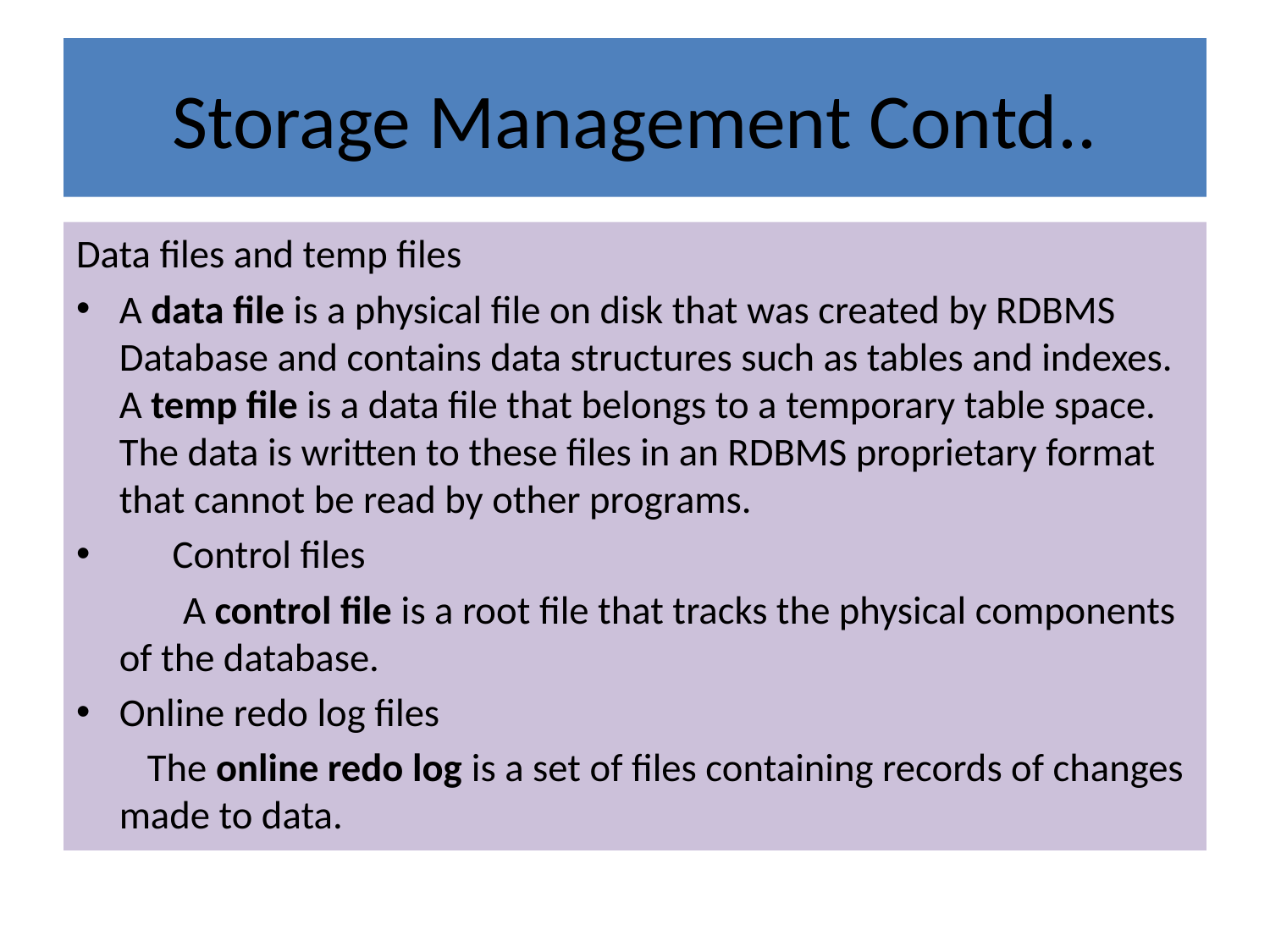

# Storage Management Contd..
Data files and temp files
A data file is a physical file on disk that was created by RDBMS Database and contains data structures such as tables and indexes. A temp file is a data file that belongs to a temporary table space. The data is written to these files in an RDBMS proprietary format that cannot be read by other programs.
      Control files
            A control file is a root file that tracks the physical components of the database.
Online redo log files
        The online redo log is a set of files containing records of changes made to data.